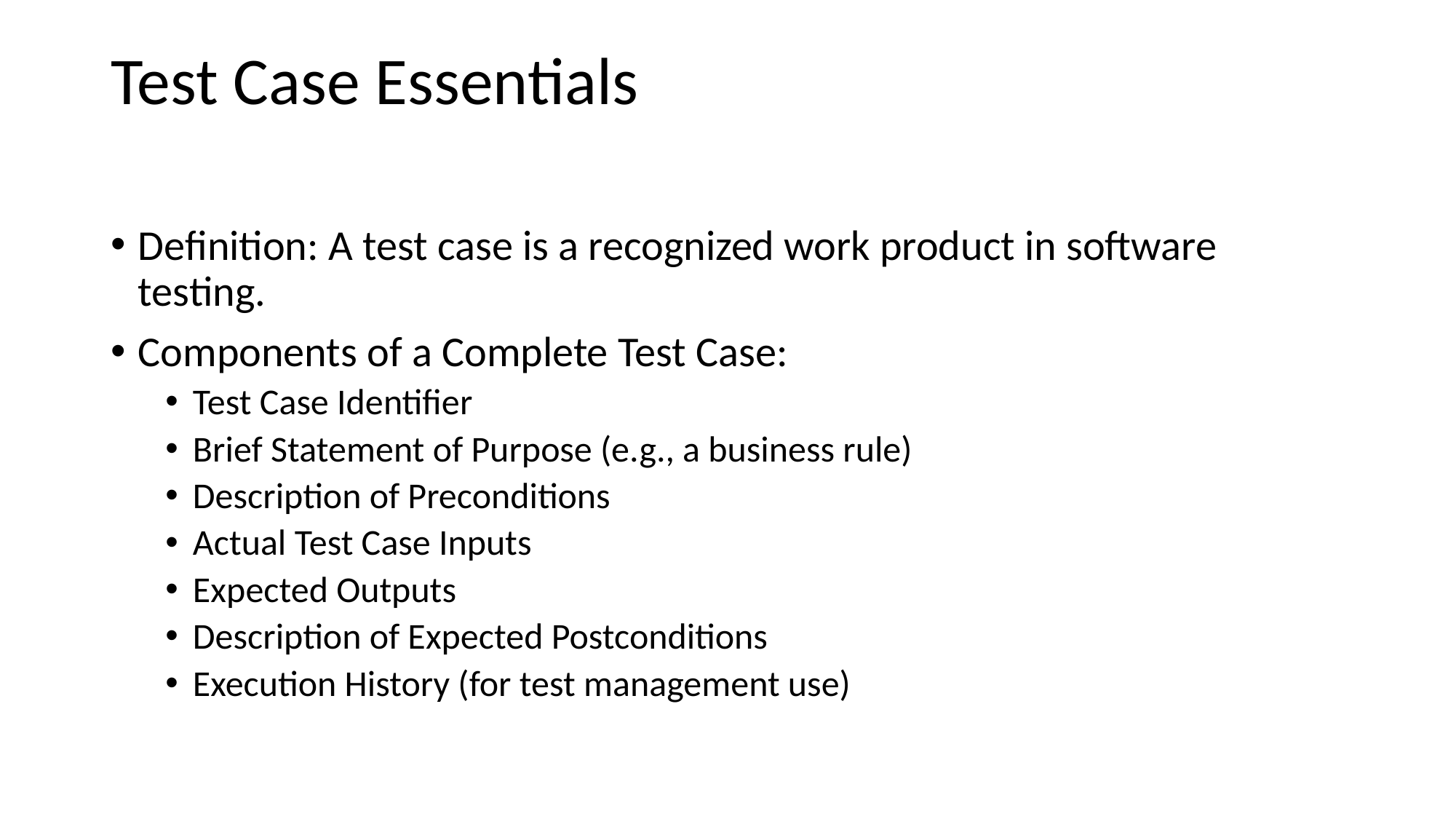

# Test Case Essentials
Definition: A test case is a recognized work product in software testing.
Components of a Complete Test Case:
Test Case Identifier
Brief Statement of Purpose (e.g., a business rule)
Description of Preconditions
Actual Test Case Inputs
Expected Outputs
Description of Expected Postconditions
Execution History (for test management use)